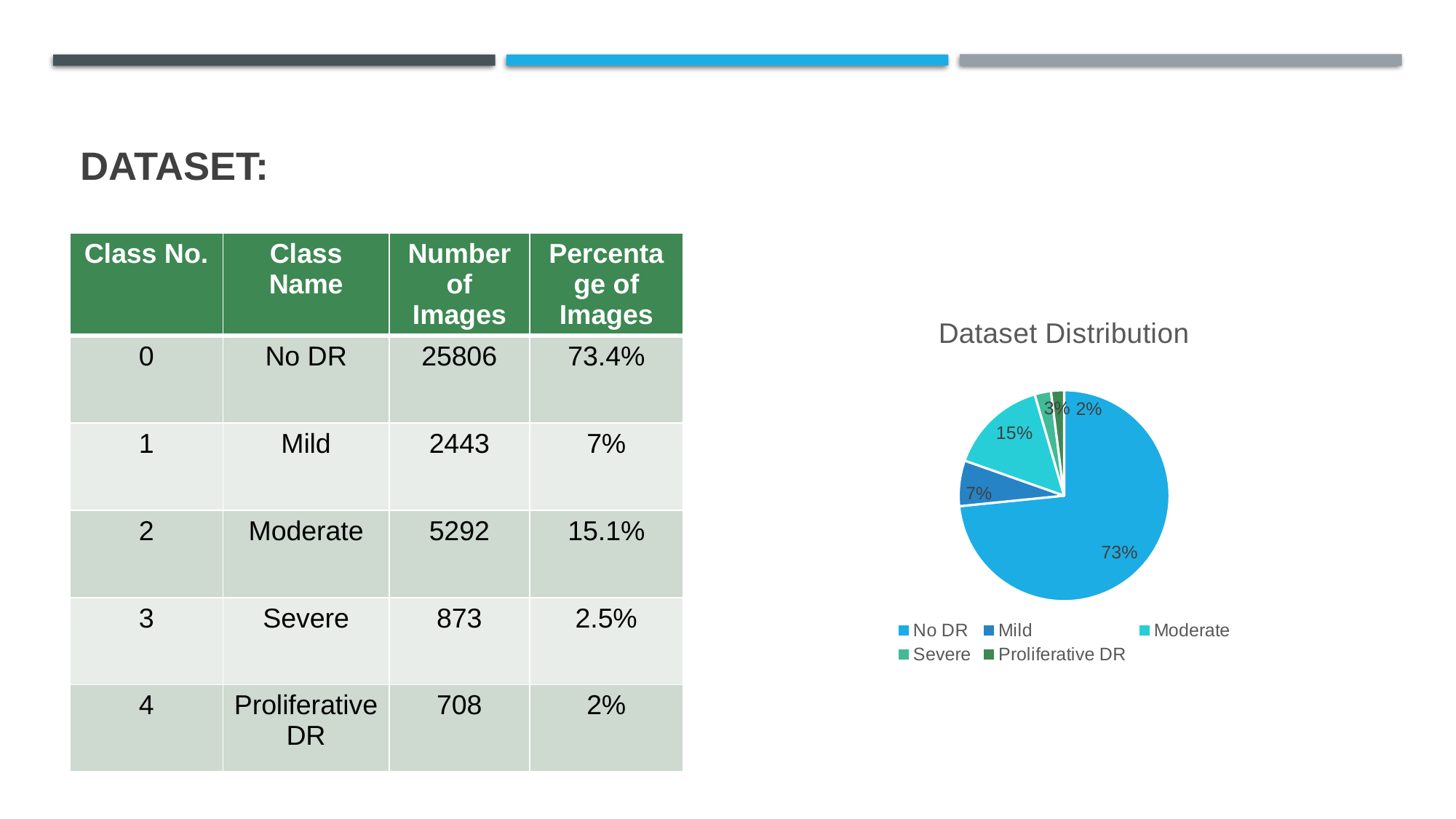

dataset:
| Class No. | Class Name | Number of Images | Percentage of Images |
| --- | --- | --- | --- |
| 0 | No DR | 25806 | 73.4% |
| 1 | Mild | 2443 | 7% |
| 2 | Moderate | 5292 | 15.1% |
| 3 | Severe | 873 | 2.5% |
| 4 | Proliferative DR | 708 | 2% |

### Chart: Dataset Distribution

| Category | Sales |
|---|---|
| No DR | 73.4 |
| Mild | 7.0 |
| Moderate | 15.1 |
| Severe | 2.5 |
| Proliferative DR | 2.0 |